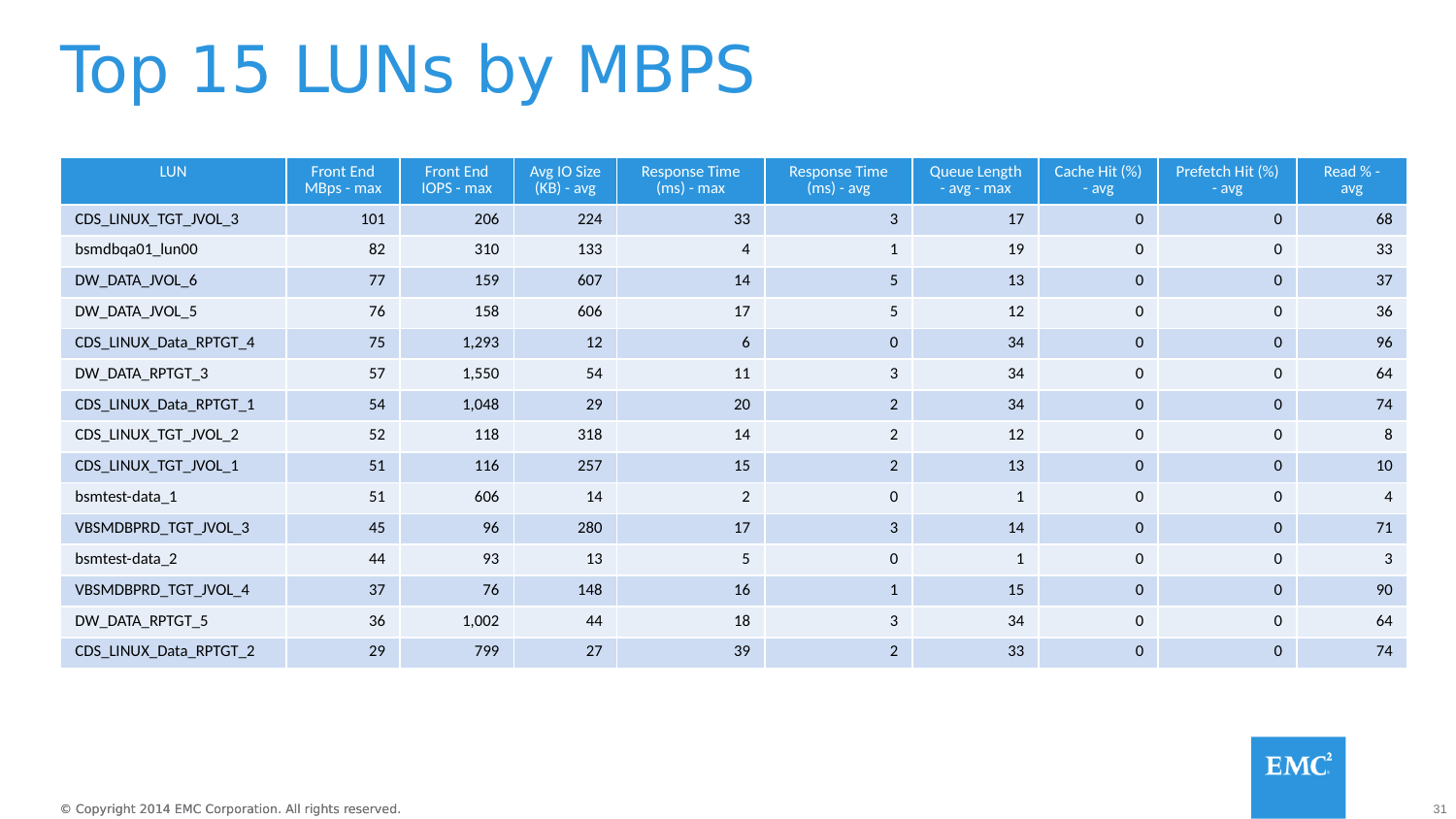

# Top 15 LUNs by MBPS
| LUN | Front End MBps - max | Front End IOPS - max | Avg IO Size (KB) - avg | Response Time (ms) - max | Response Time (ms) - avg | Queue Length - avg - max | Cache Hit (%) - avg | Prefetch Hit (%) - avg | Read % - avg |
| --- | --- | --- | --- | --- | --- | --- | --- | --- | --- |
| CDS\_LINUX\_TGT\_JVOL\_3 | 101 | 206 | 224 | 33 | 3 | 17 | 0 | 0 | 68 |
| bsmdbqa01\_lun00 | 82 | 310 | 133 | 4 | 1 | 19 | 0 | 0 | 33 |
| DW\_DATA\_JVOL\_6 | 77 | 159 | 607 | 14 | 5 | 13 | 0 | 0 | 37 |
| DW\_DATA\_JVOL\_5 | 76 | 158 | 606 | 17 | 5 | 12 | 0 | 0 | 36 |
| CDS\_LINUX\_Data\_RPTGT\_4 | 75 | 1,293 | 12 | 6 | 0 | 34 | 0 | 0 | 96 |
| DW\_DATA\_RPTGT\_3 | 57 | 1,550 | 54 | 11 | 3 | 34 | 0 | 0 | 64 |
| CDS\_LINUX\_Data\_RPTGT\_1 | 54 | 1,048 | 29 | 20 | 2 | 34 | 0 | 0 | 74 |
| CDS\_LINUX\_TGT\_JVOL\_2 | 52 | 118 | 318 | 14 | 2 | 12 | 0 | 0 | 8 |
| CDS\_LINUX\_TGT\_JVOL\_1 | 51 | 116 | 257 | 15 | 2 | 13 | 0 | 0 | 10 |
| bsmtest-data\_1 | 51 | 606 | 14 | 2 | 0 | 1 | 0 | 0 | 4 |
| VBSMDBPRD\_TGT\_JVOL\_3 | 45 | 96 | 280 | 17 | 3 | 14 | 0 | 0 | 71 |
| bsmtest-data\_2 | 44 | 93 | 13 | 5 | 0 | 1 | 0 | 0 | 3 |
| VBSMDBPRD\_TGT\_JVOL\_4 | 37 | 76 | 148 | 16 | 1 | 15 | 0 | 0 | 90 |
| DW\_DATA\_RPTGT\_5 | 36 | 1,002 | 44 | 18 | 3 | 34 | 0 | 0 | 64 |
| CDS\_LINUX\_Data\_RPTGT\_2 | 29 | 799 | 27 | 39 | 2 | 33 | 0 | 0 | 74 |